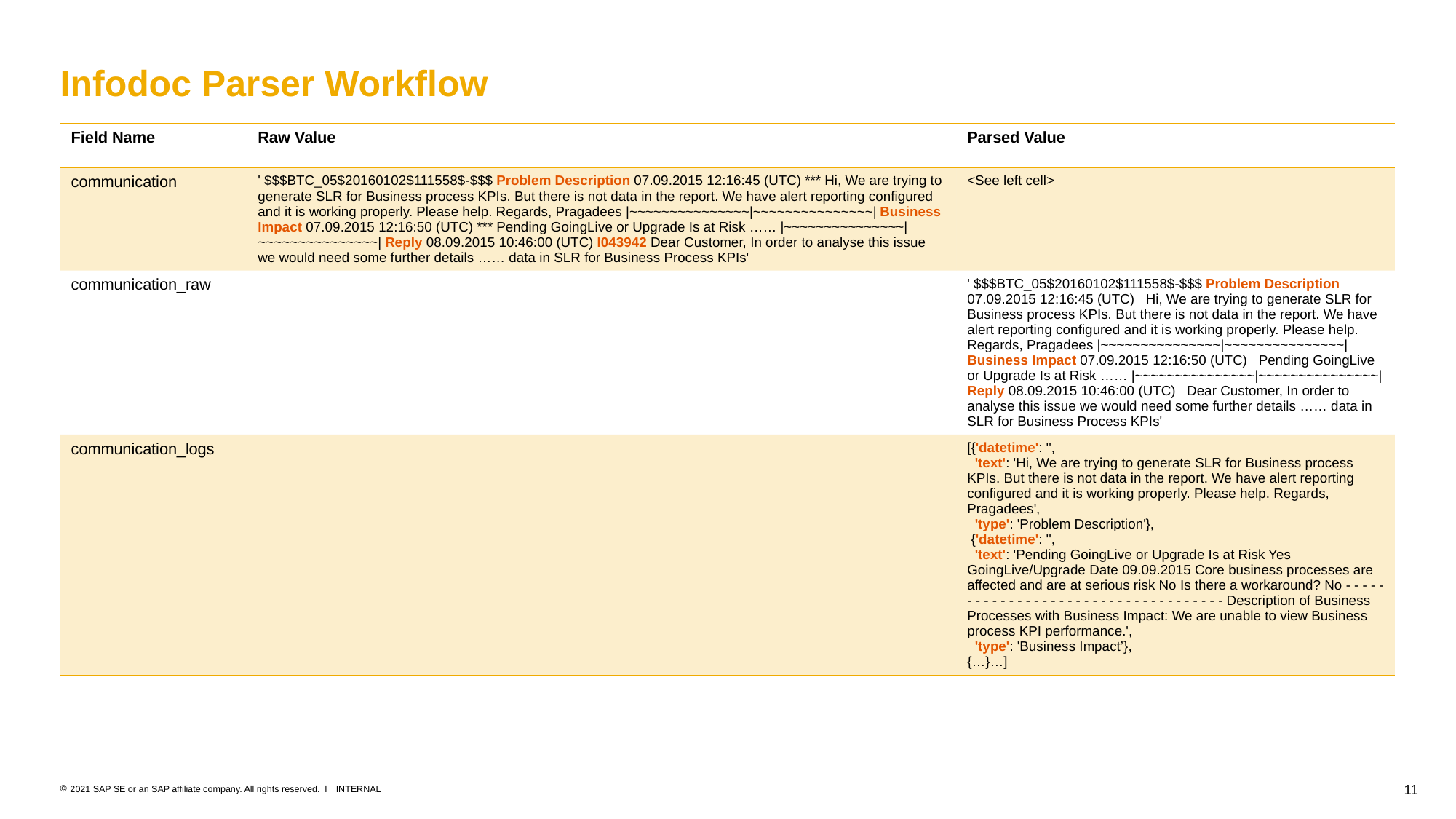

# Infodoc Parser Workflow
| Field Name | Raw Value | Parsed Value |
| --- | --- | --- |
| communication | ' $$$BTC\_05$20160102$111558$-$$$ Problem Description 07.09.2015 12:16:45 (UTC) \*\*\* Hi, We are trying to generate SLR for Business process KPIs. But there is not data in the report. We have alert reporting configured and it is working properly. Please help. Regards, Pragadees |~~~~~~~~~~~~~~~|~~~~~~~~~~~~~~~| Business Impact 07.09.2015 12:16:50 (UTC) \*\*\* Pending GoingLive or Upgrade Is at Risk …… |~~~~~~~~~~~~~~~|~~~~~~~~~~~~~~~| Reply 08.09.2015 10:46:00 (UTC) I043942 Dear Customer, In order to analyse this issue we would need some further details …… data in SLR for Business Process KPIs' | <See left cell> |
| communication\_raw |  | ' $$$BTC\_05$20160102$111558$-$$$ Problem Description 07.09.2015 12:16:45 (UTC) Hi, We are trying to generate SLR for Business process KPIs. But there is not data in the report. We have alert reporting configured and it is working properly. Please help. Regards, Pragadees |~~~~~~~~~~~~~~~|~~~~~~~~~~~~~~~| Business Impact 07.09.2015 12:16:50 (UTC) Pending GoingLive or Upgrade Is at Risk …… |~~~~~~~~~~~~~~~|~~~~~~~~~~~~~~~| Reply 08.09.2015 10:46:00 (UTC) Dear Customer, In order to analyse this issue we would need some further details …… data in SLR for Business Process KPIs' |
| communication\_logs |  | [{'datetime': '', 'text': 'Hi, We are trying to generate SLR for Business process KPIs. But there is not data in the report. We have alert reporting configured and it is working properly. Please help. Regards, Pragadees', 'type': 'Problem Description'}, {'datetime': '', 'text': 'Pending GoingLive or Upgrade Is at Risk Yes GoingLive/Upgrade Date 09.09.2015 Core business processes are affected and are at serious risk No Is there a workaround? No - - - - - - - - - - - - - - - - - - - - - - - - - - - - - - - - - - - - Description of Business Processes with Business Impact: We are unable to view Business process KPI performance.', 'type': 'Business Impact’}, {…}…] |